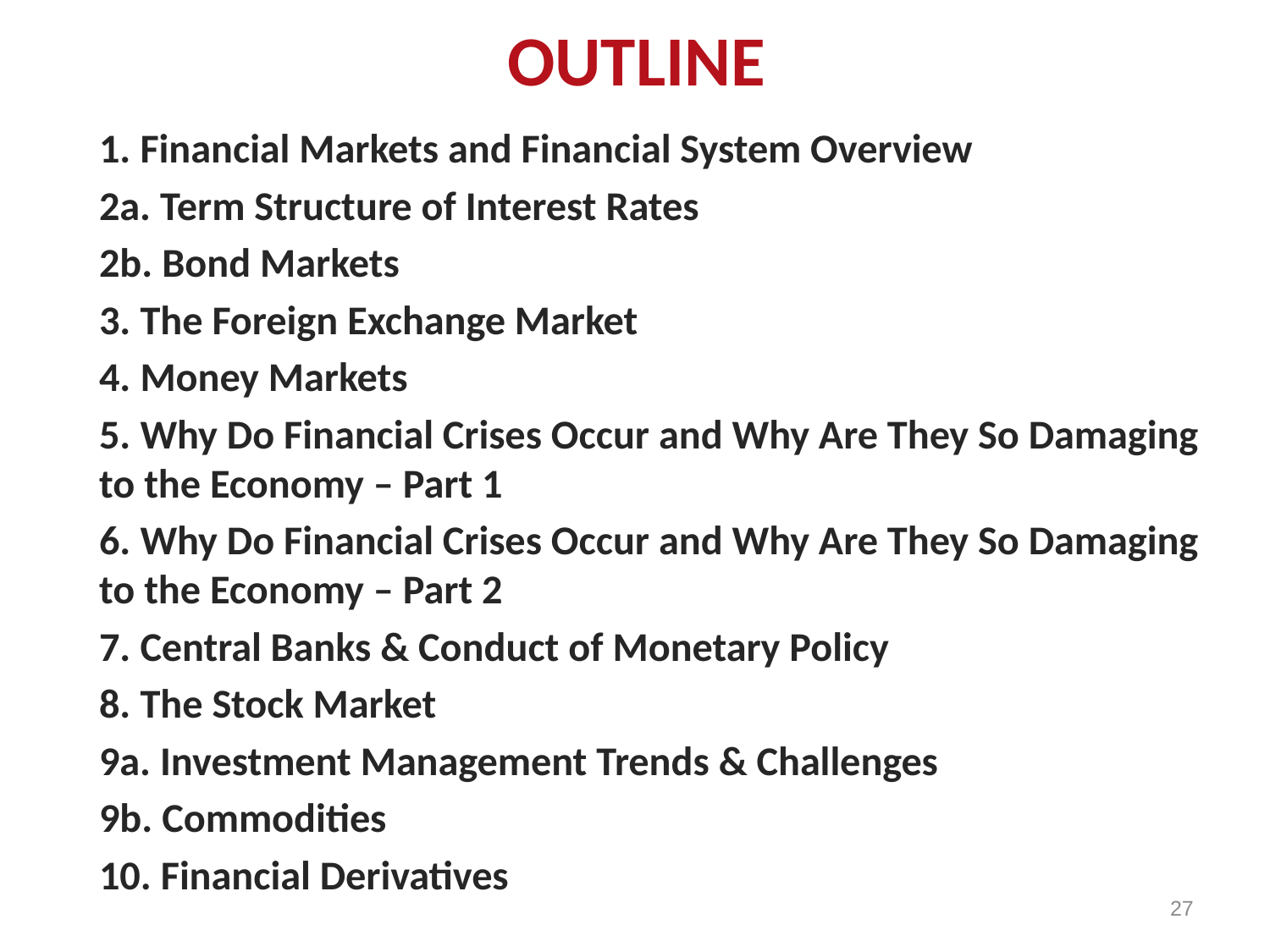

# OUTLINE
1. Financial Markets and Financial System Overview
2a. Term Structure of Interest Rates
2b. Bond Markets
3. The Foreign Exchange Market
4. Money Markets
5. Why Do Financial Crises Occur and Why Are They So Damaging to the Economy – Part 1
6. Why Do Financial Crises Occur and Why Are They So Damaging to the Economy – Part 2
7. Central Banks & Conduct of Monetary Policy
8. The Stock Market
9a. Investment Management Trends & Challenges
9b. Commodities
10. Financial Derivatives

27